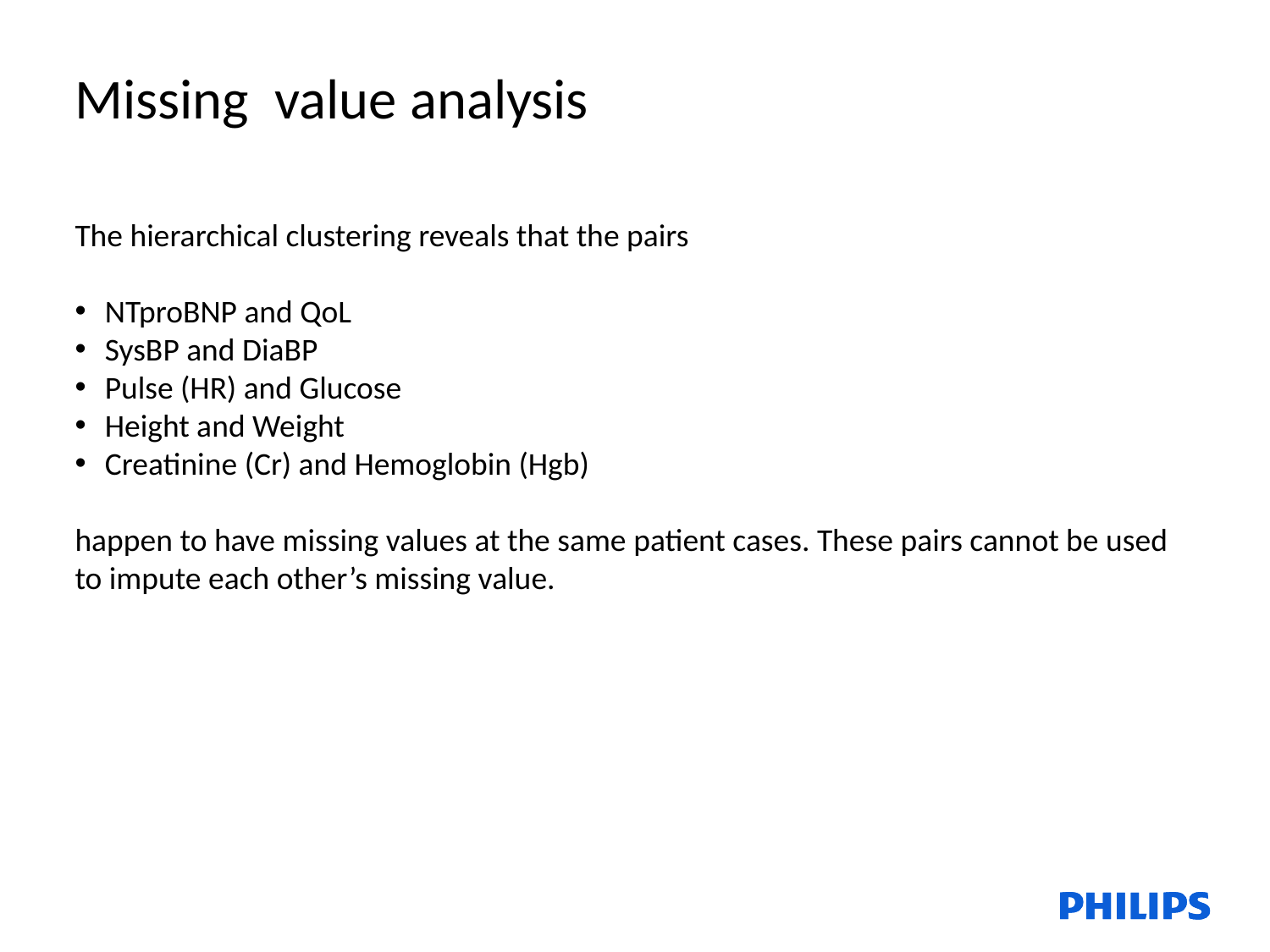

Missing  value analysis
The hierarchical clustering reveals that the pairs

NTproBNP and QoL
SysBP and DiaBP
Pulse (HR) and Glucose
Height and Weight
Creatinine (Cr) and Hemoglobin (Hgb)

happen to have missing values at the same patient cases. These pairs cannot be used to impute each other’s missing value.